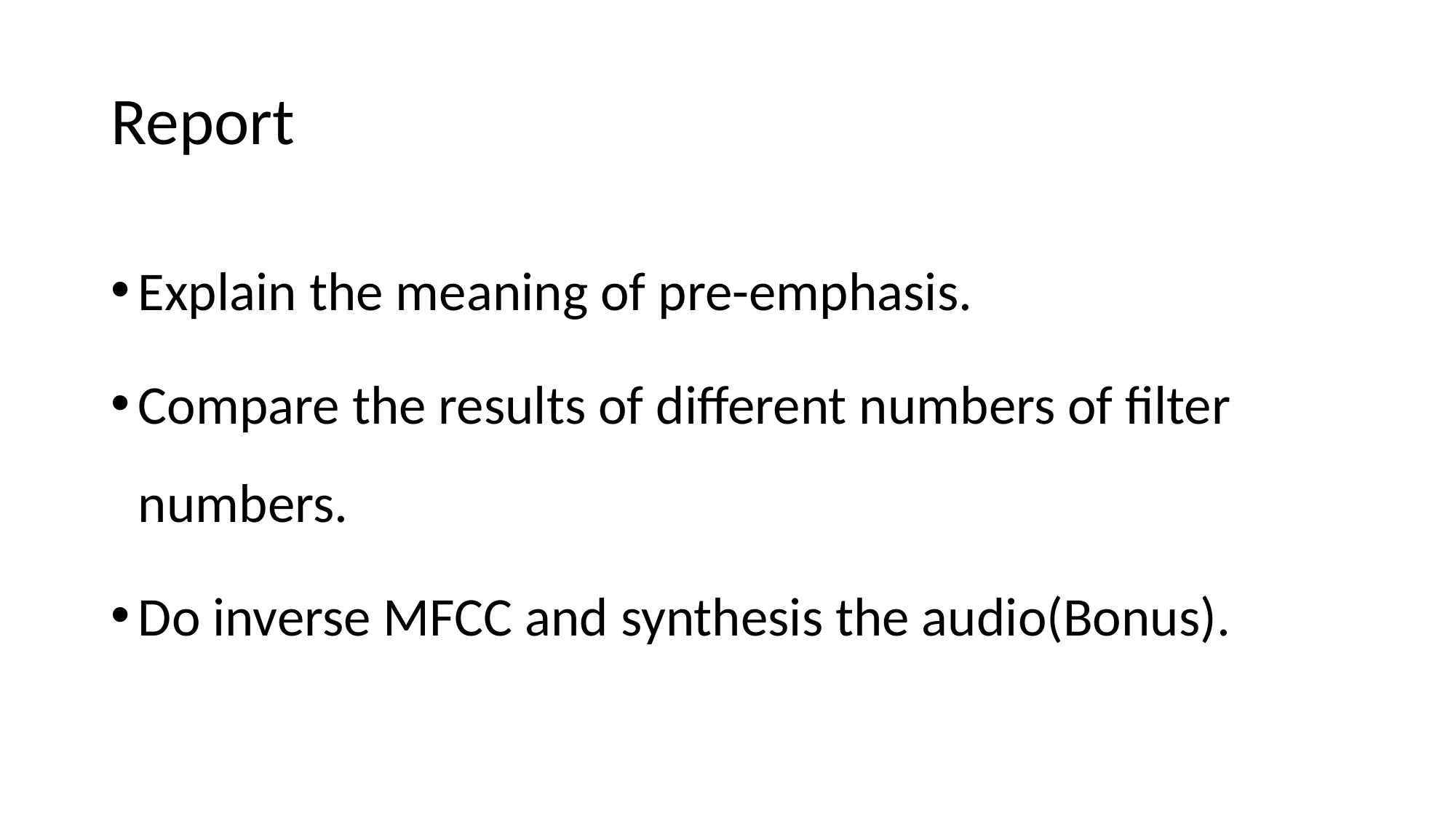

# Report
Explain the meaning of pre-emphasis.
Compare the results of different numbers of filter numbers.
Do inverse MFCC and synthesis the audio(Bonus).